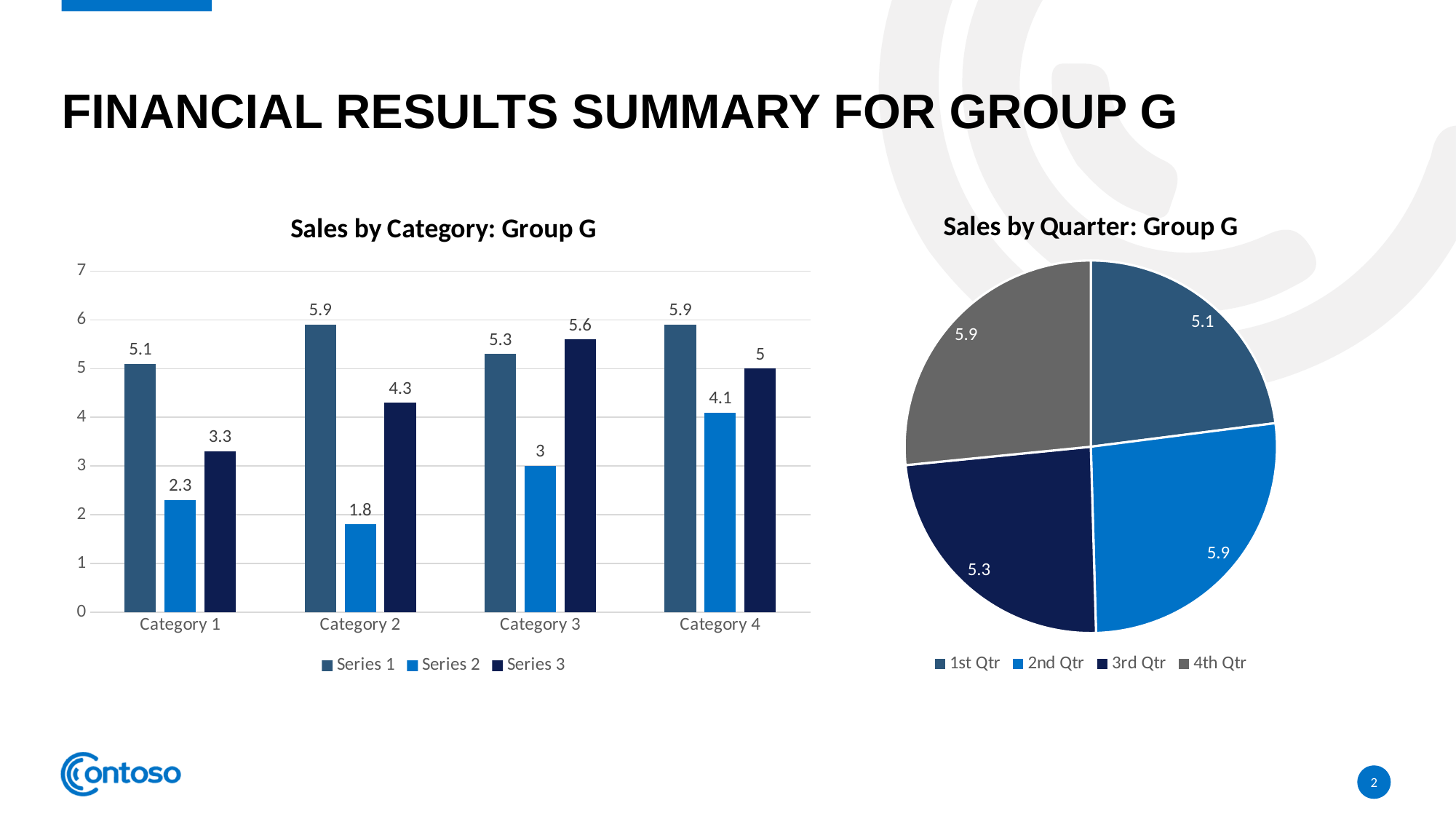

# Financial Results Summary for Group G

### Chart: Sales by Quarter: Group G

| Category | Series 1 | Series 2 | Series 3 | Series 1 |
|---|---|---|---|---|
| 1st Qtr | 5.1 | 2.3 | 3.3 | 5.7 |
| 2nd Qtr | 5.9 | 1.8 | 4.3 | 5.3 |
| 3rd Qtr | 5.3 | 3.0 | 5.6 | 5.4 |
| 4th Qtr | 5.9 | 4.1 | 5.0 | 5.0 |

### Chart: Sales by Category: Group G

| Category | Series 1 | Series 2 | Series 3 |
|---|---|---|---|
| Category 1 | 5.1 | 2.3 | 3.3 |
| Category 2 | 5.9 | 1.8 | 4.3 |
| Category 3 | 5.3 | 3.0 | 5.6 |
| Category 4 | 5.9 | 4.1 | 5.0 |
2